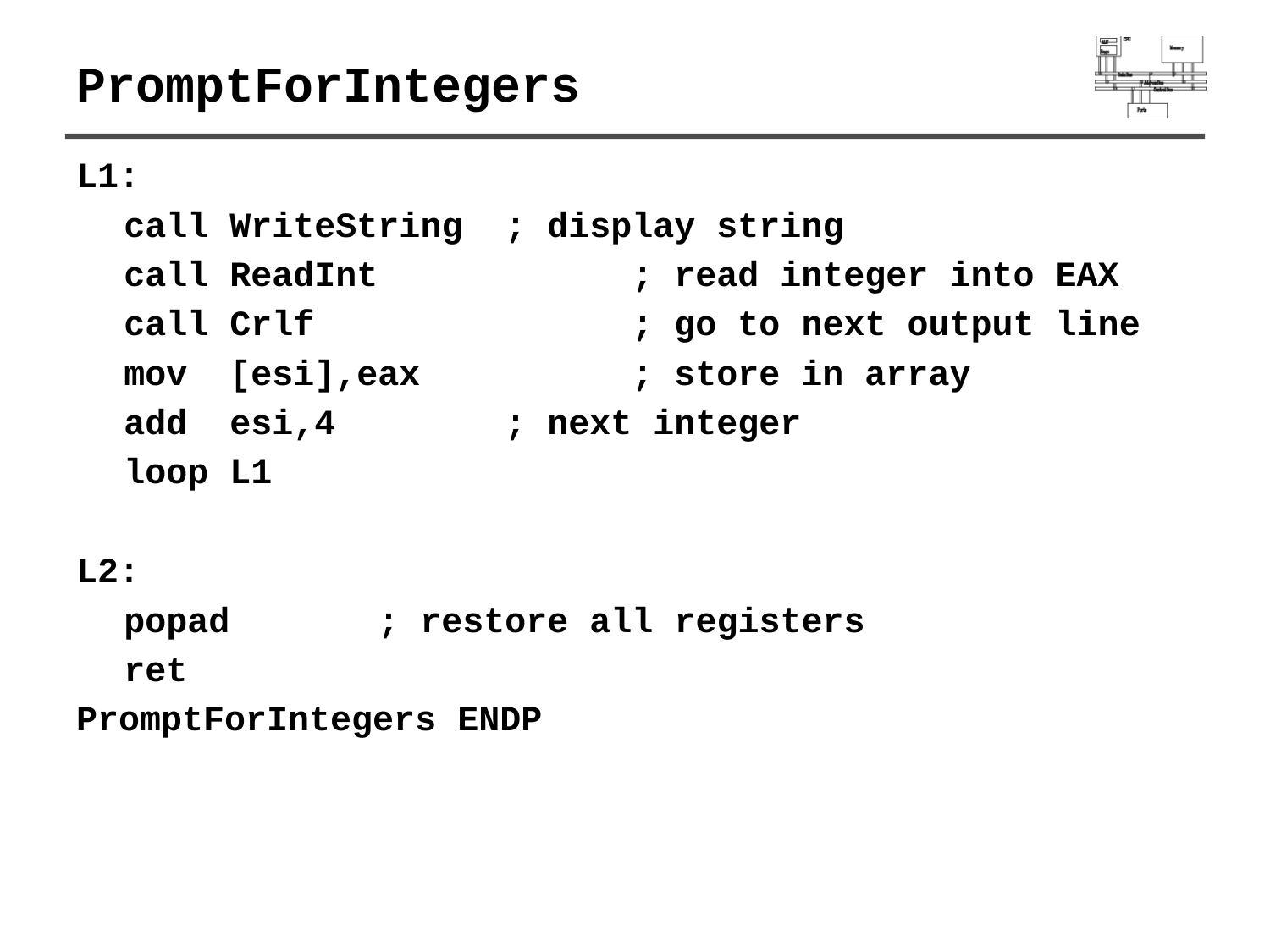

# PromptForIntegers
L1:
	call WriteString	; display string
	call ReadInt		; read integer into EAX
	call Crlf		      ; go to next output line
	mov  [esi],eax		; store in array
	add  esi,4		; next integer
	loop L1

L2:
	popad		; restore all registers
	ret
PromptForIntegers ENDP